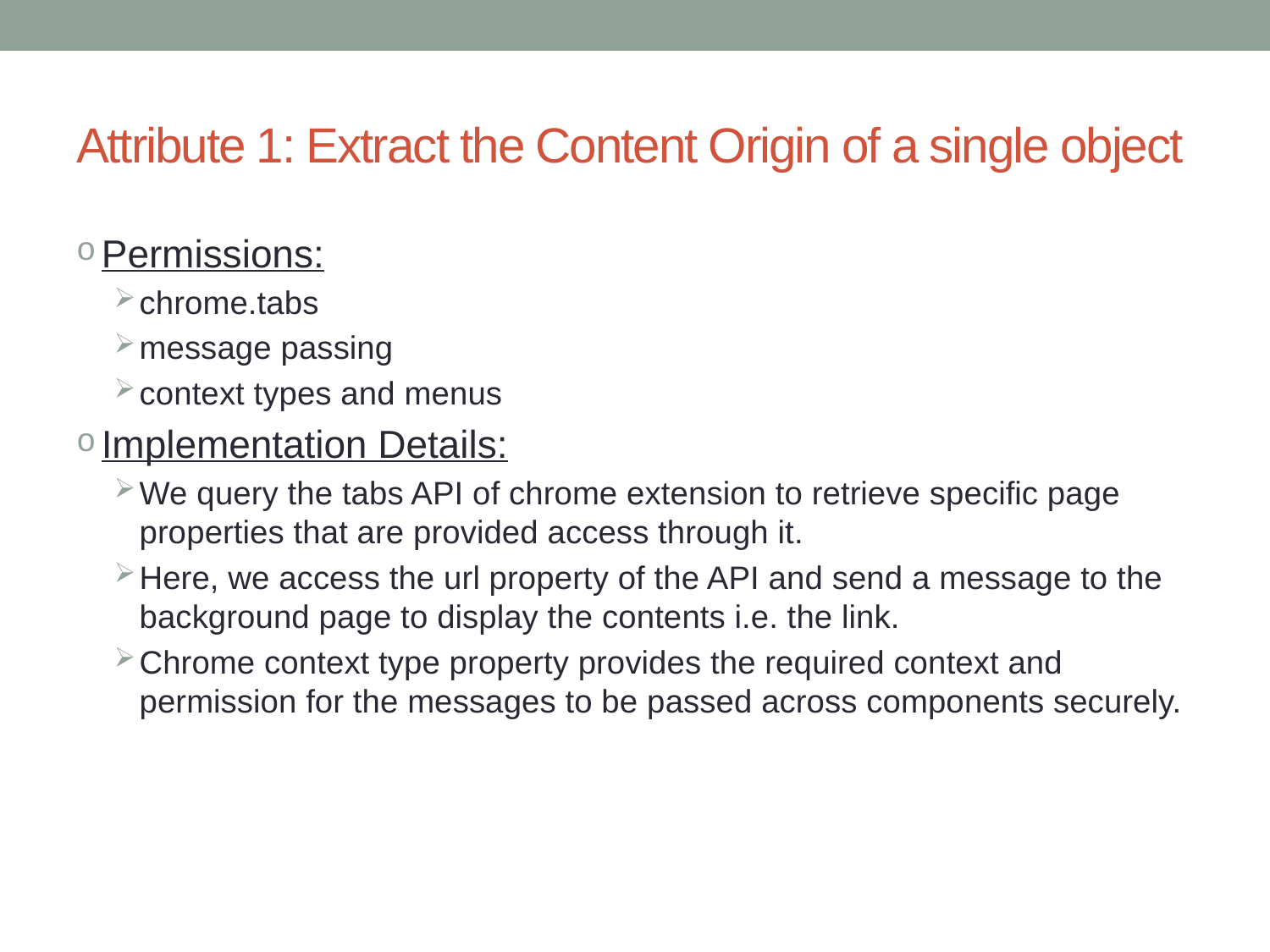

# Attribute 1: Extract the Content Origin of a single object
Permissions:
chrome.tabs
message passing
context types and menus
Implementation Details:
We query the tabs API of chrome extension to retrieve specific page properties that are provided access through it.
Here, we access the url property of the API and send a message to the background page to display the contents i.e. the link.
Chrome context type property provides the required context and permission for the messages to be passed across components securely.